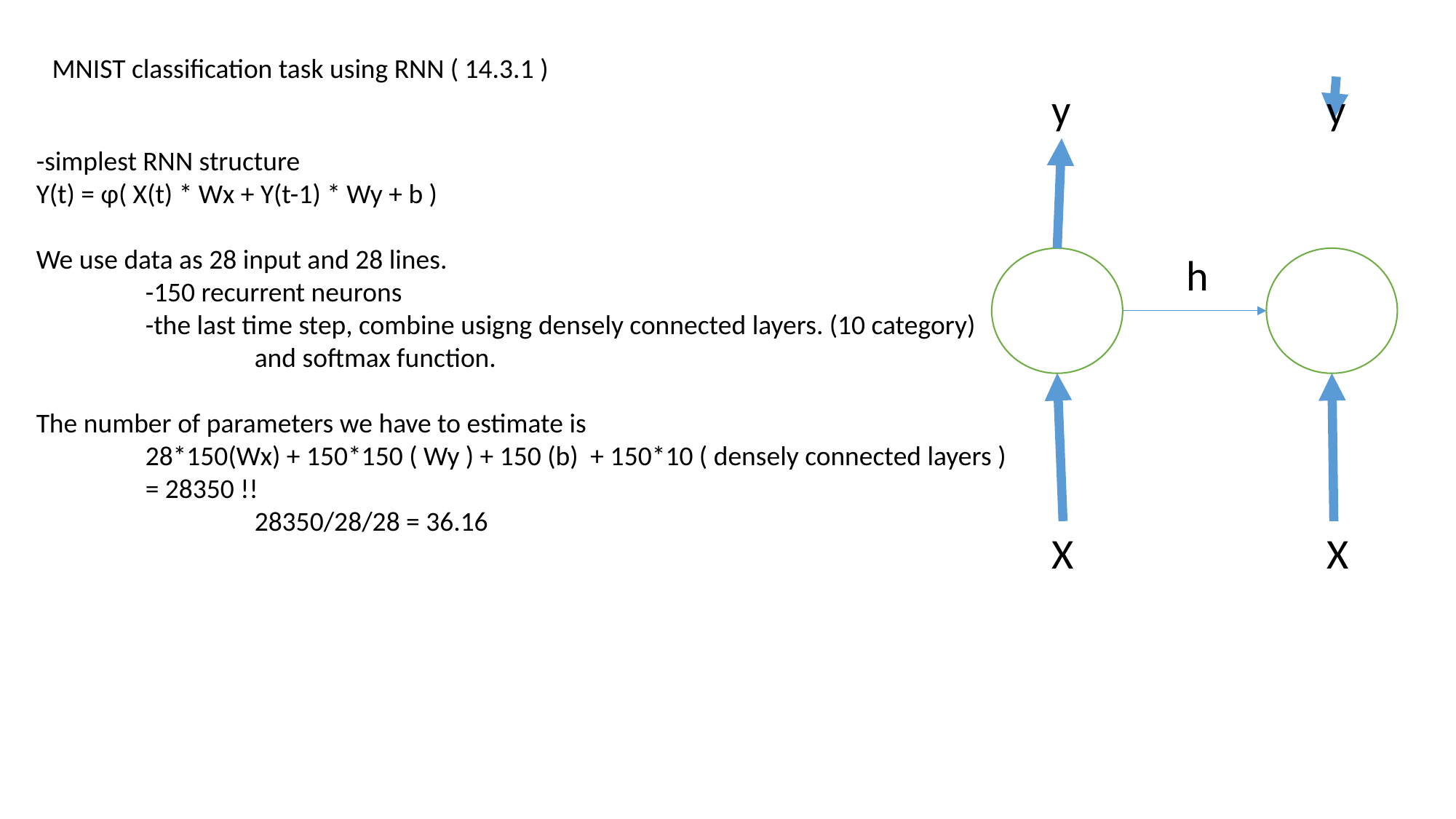

MNIST classification task using RNN ( 14.3.1 )
y
y
-simplest RNN structure
Y(t) = φ( X(t) * Wx + Y(t-1) * Wy + b )

We use data as 28 input and 28 lines.
	-150 recurrent neurons
	-the last time step, combine usigng densely connected layers. (10 category)
		and softmax function.

The number of parameters we have to estimate is
	28*150(Wx) + 150*150 ( Wy ) + 150 (b)  + 150*10 ( densely connected layers )
	= 28350 !!
		28350/28/28 = 36.16

h

X
X